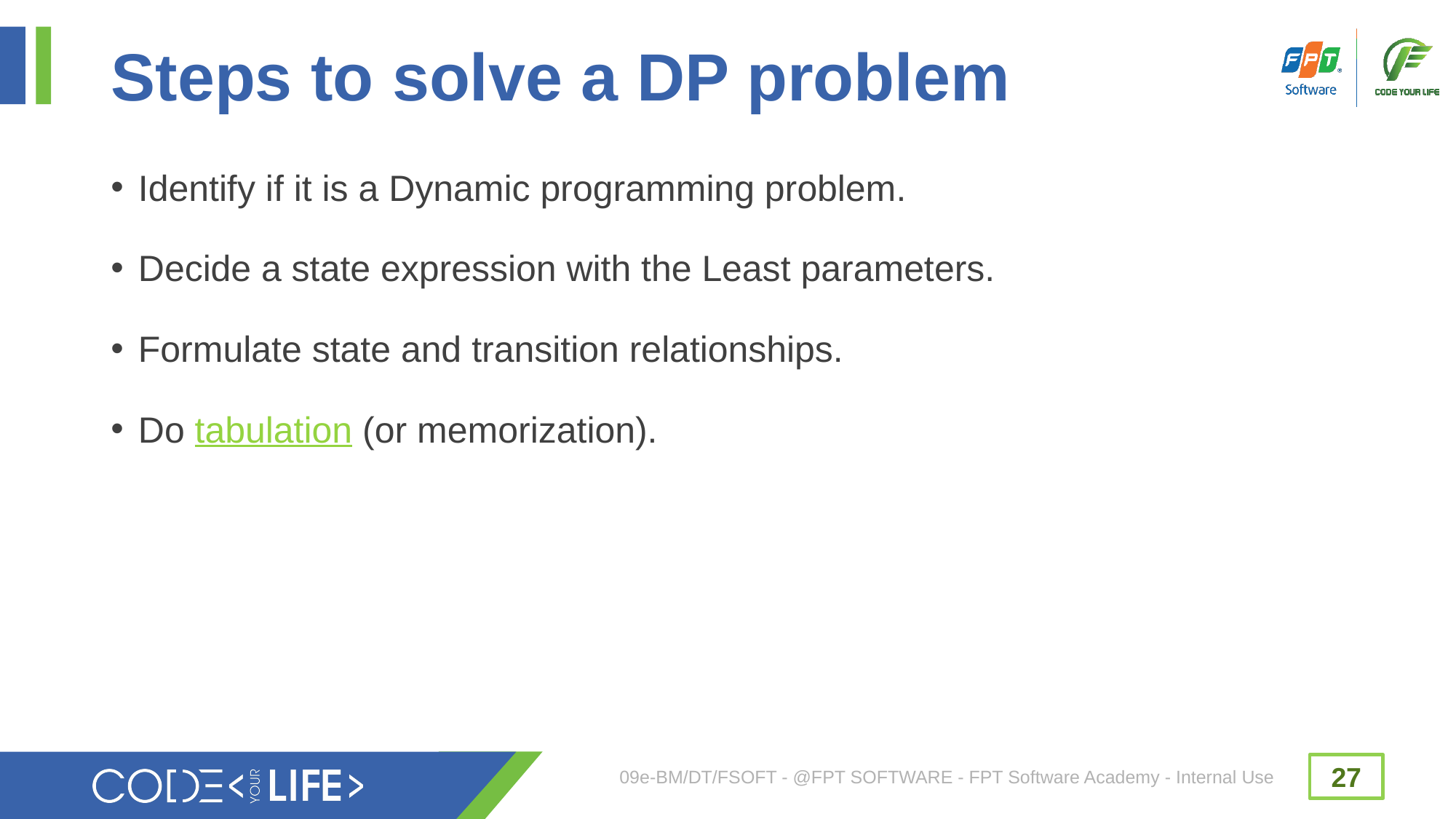

# Steps to solve a DP problem
Identify if it is a Dynamic programming problem.
Decide a state expression with the Least parameters.
Formulate state and transition relationships.
Do tabulation (or memorization).
09e-BM/DT/FSOFT - @FPT SOFTWARE - FPT Software Academy - Internal Use
27